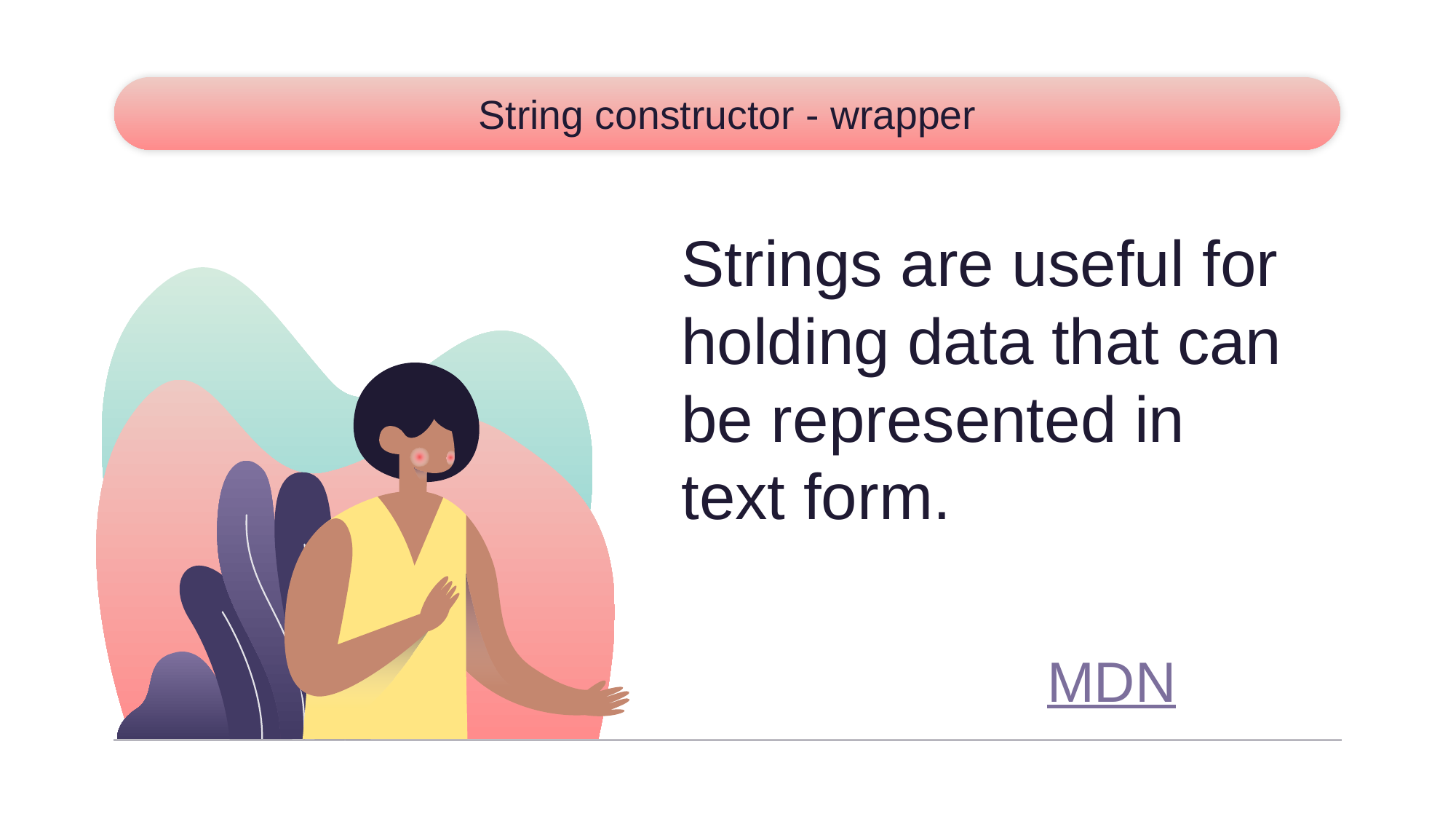

# String constructor - wrapper
Strings are useful for holding data that can be represented in text form.

MDN